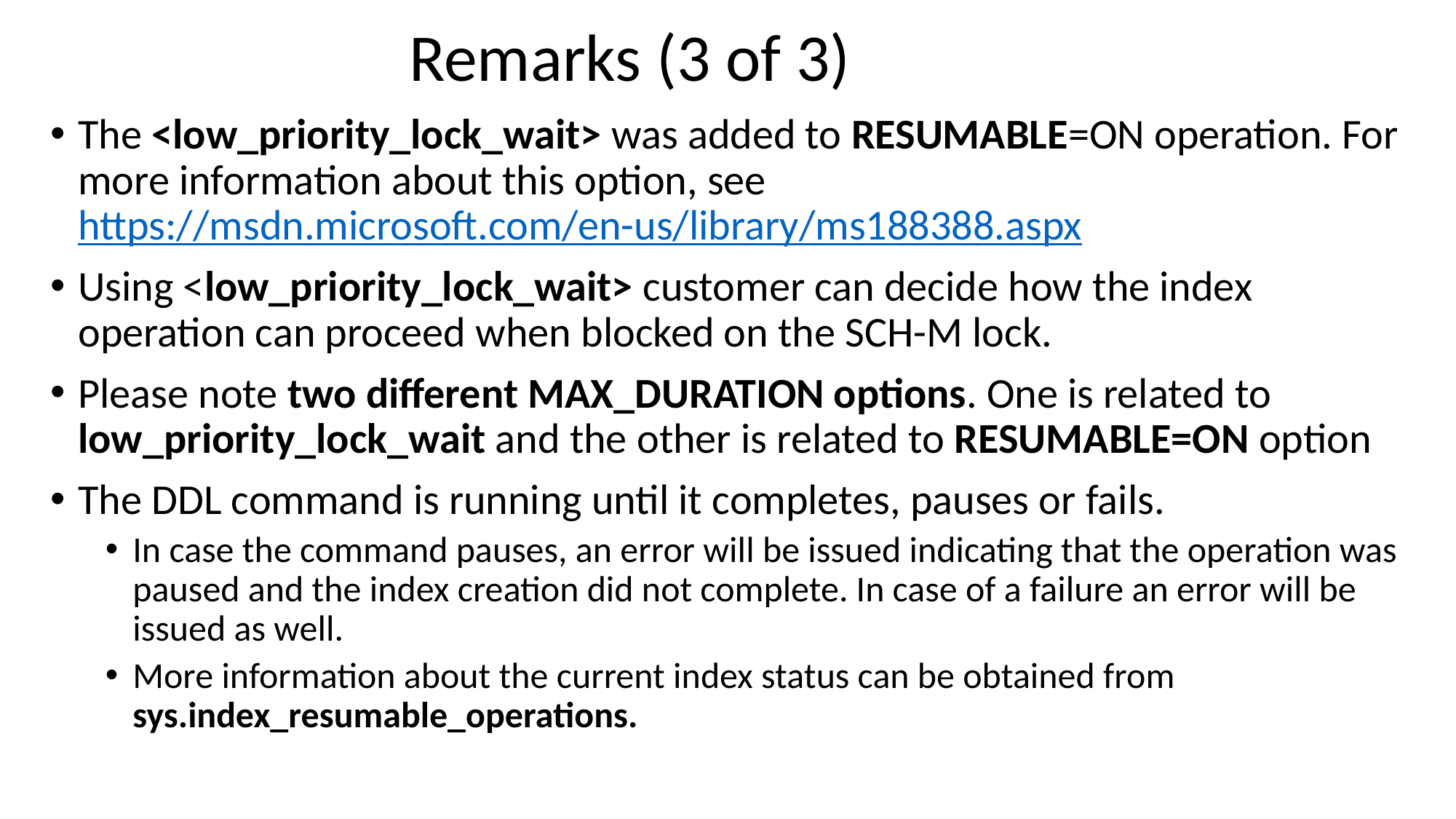

# Remarks (3 of 3)
The <low_priority_lock_wait> was added to RESUMABLE=ON operation. For more information about this option, see  https://msdn.microsoft.com/en-us/library/ms188388.aspx
Using <low_priority_lock_wait> customer can decide how the index  operation can proceed when blocked on the SCH-M lock.
Please note two different MAX_DURATION options. One is related to low_priority_lock_wait and the other is related to RESUMABLE=ON option
The DDL command is running until it completes, pauses or fails.
In case the command pauses, an error will be issued indicating that the operation was paused and the index creation did not complete. In case of a failure an error will be issued as well.
More information about the current index status can be obtained from sys.index_resumable_operations.